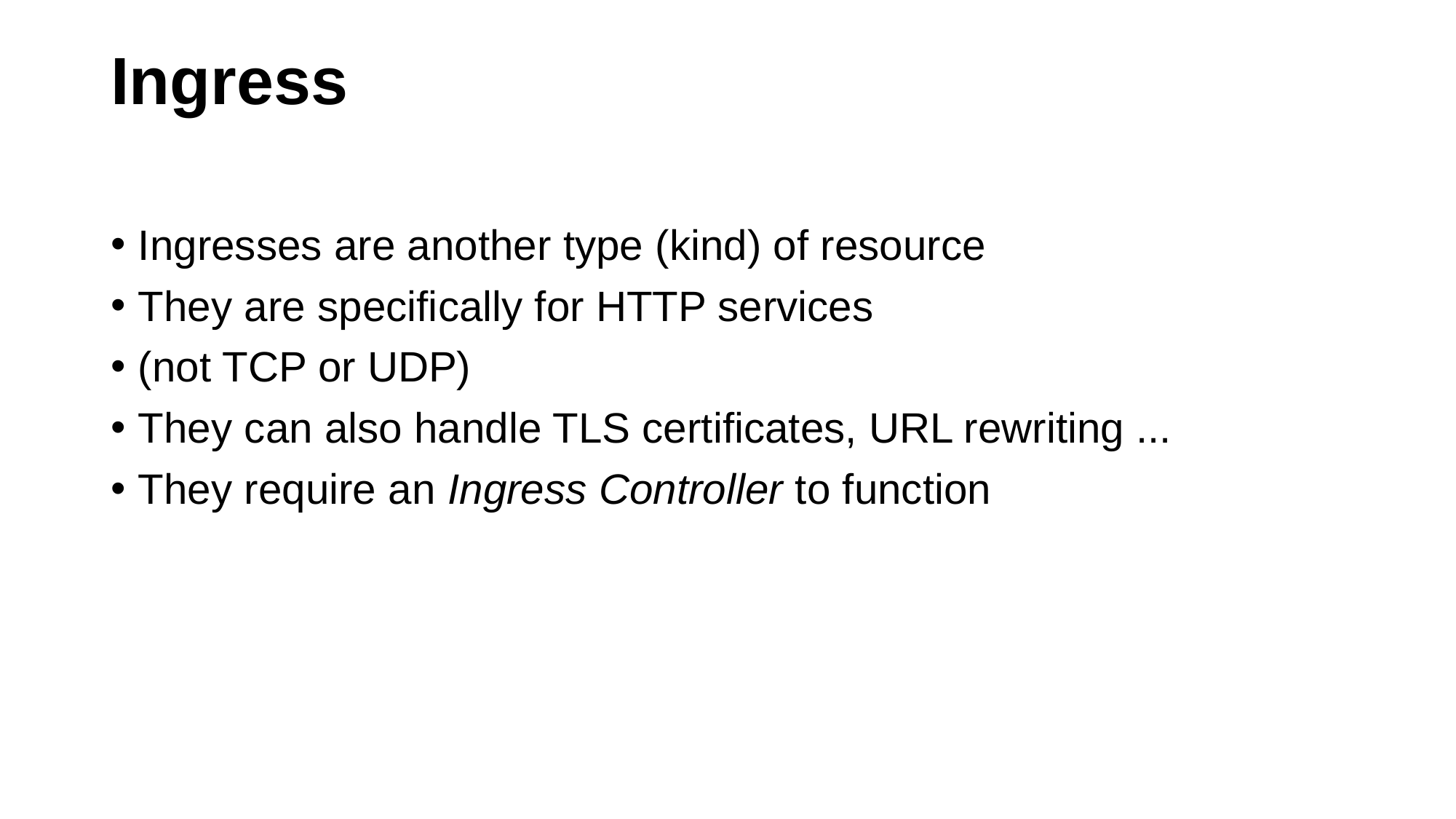

# Ingress
Ingresses are another type (kind) of resource
They are specifically for HTTP services
(not TCP or UDP)
They can also handle TLS certificates, URL rewriting ...
They require an Ingress Controller to function